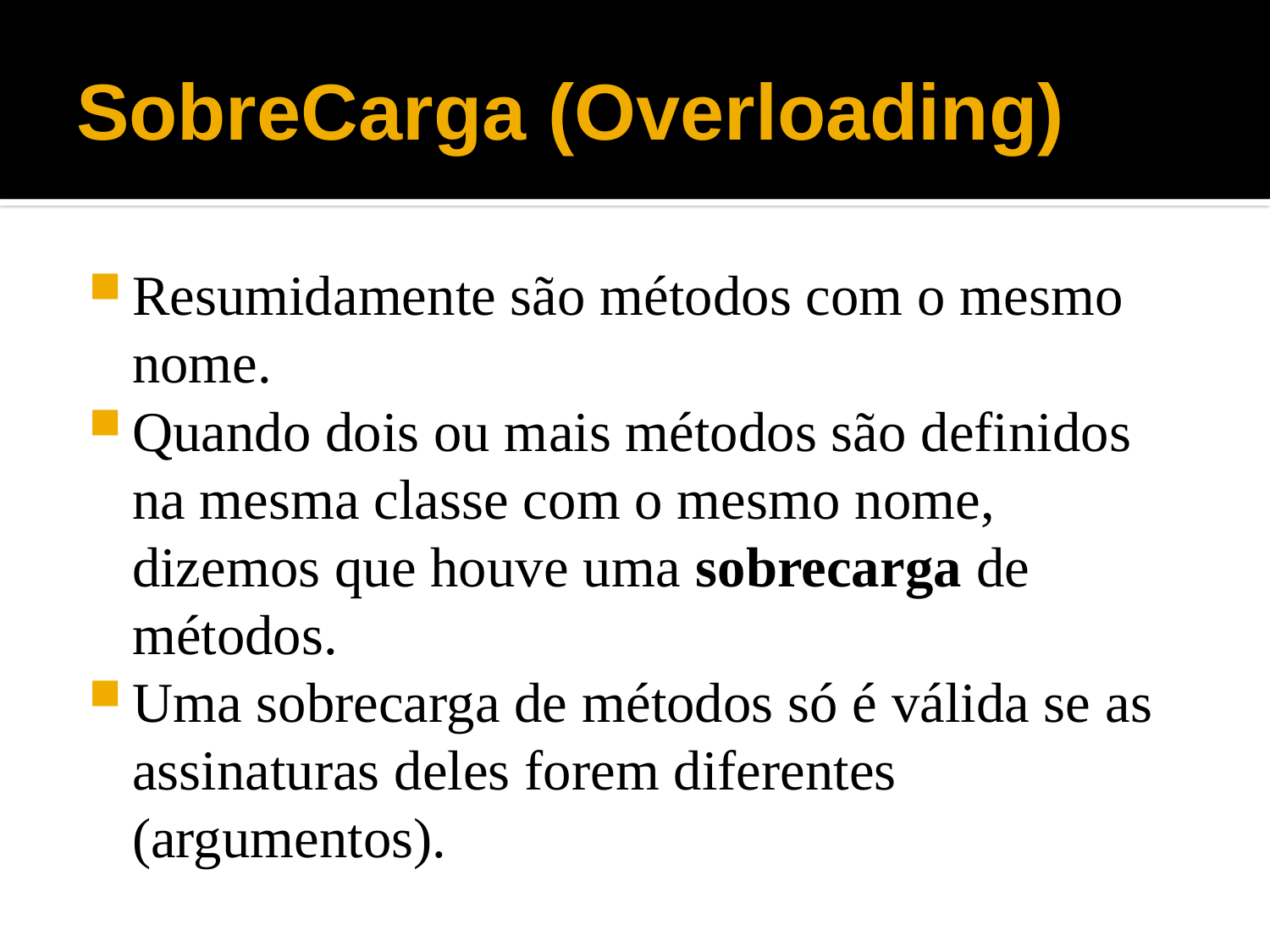

# SobreCarga (Overloading)
Resumidamente são métodos com o mesmo nome.
Quando dois ou mais métodos são definidos na mesma classe com o mesmo nome, dizemos que houve uma sobrecarga de métodos.
Uma sobrecarga de métodos só é válida se as assinaturas deles forem diferentes (argumentos).